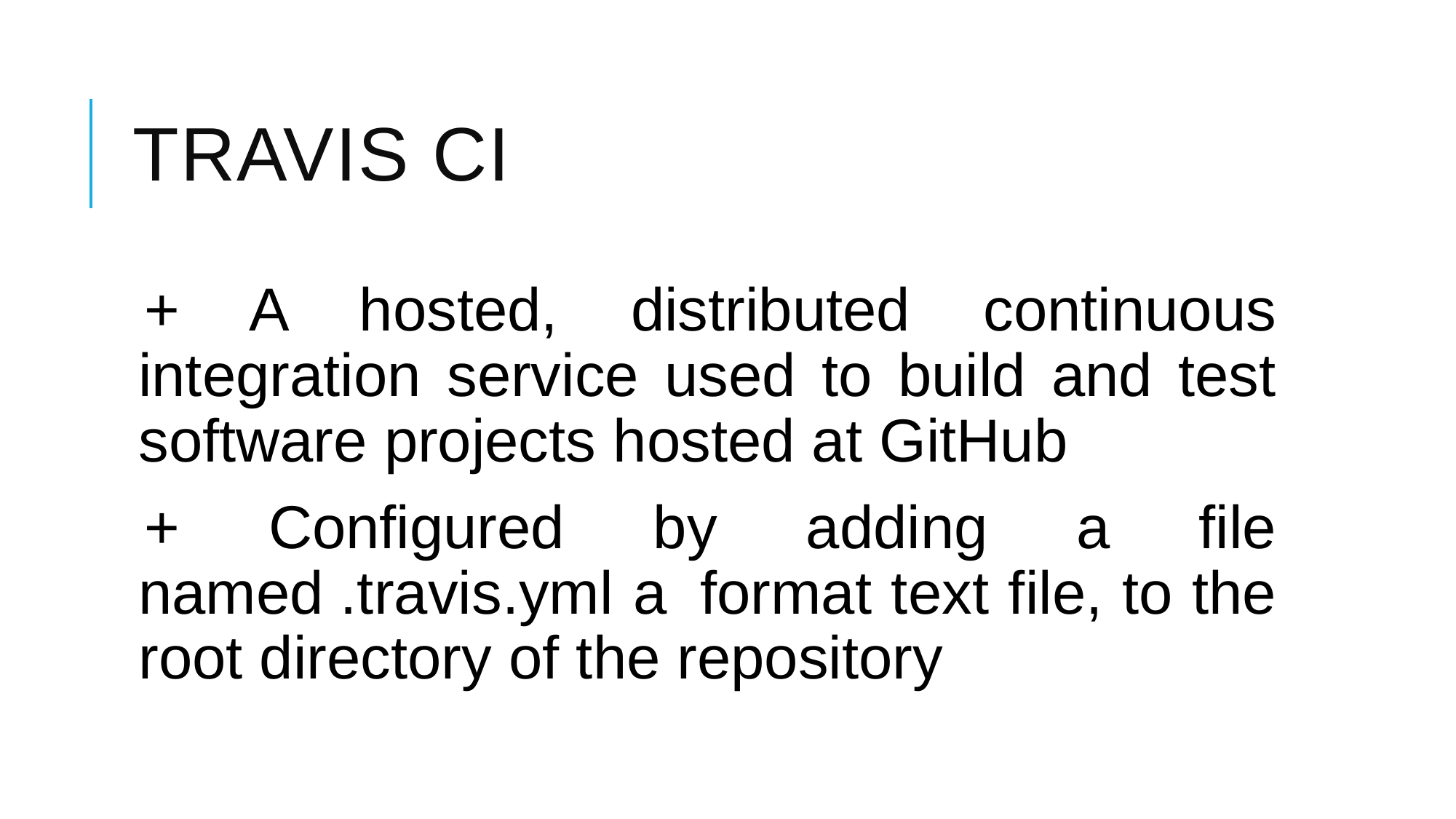

# Travis ci
+ A hosted, distributed continuous integration service used to build and test software projects hosted at GitHub
+ Configured by adding a file named .travis.yml a  format text file, to the root directory of the repository